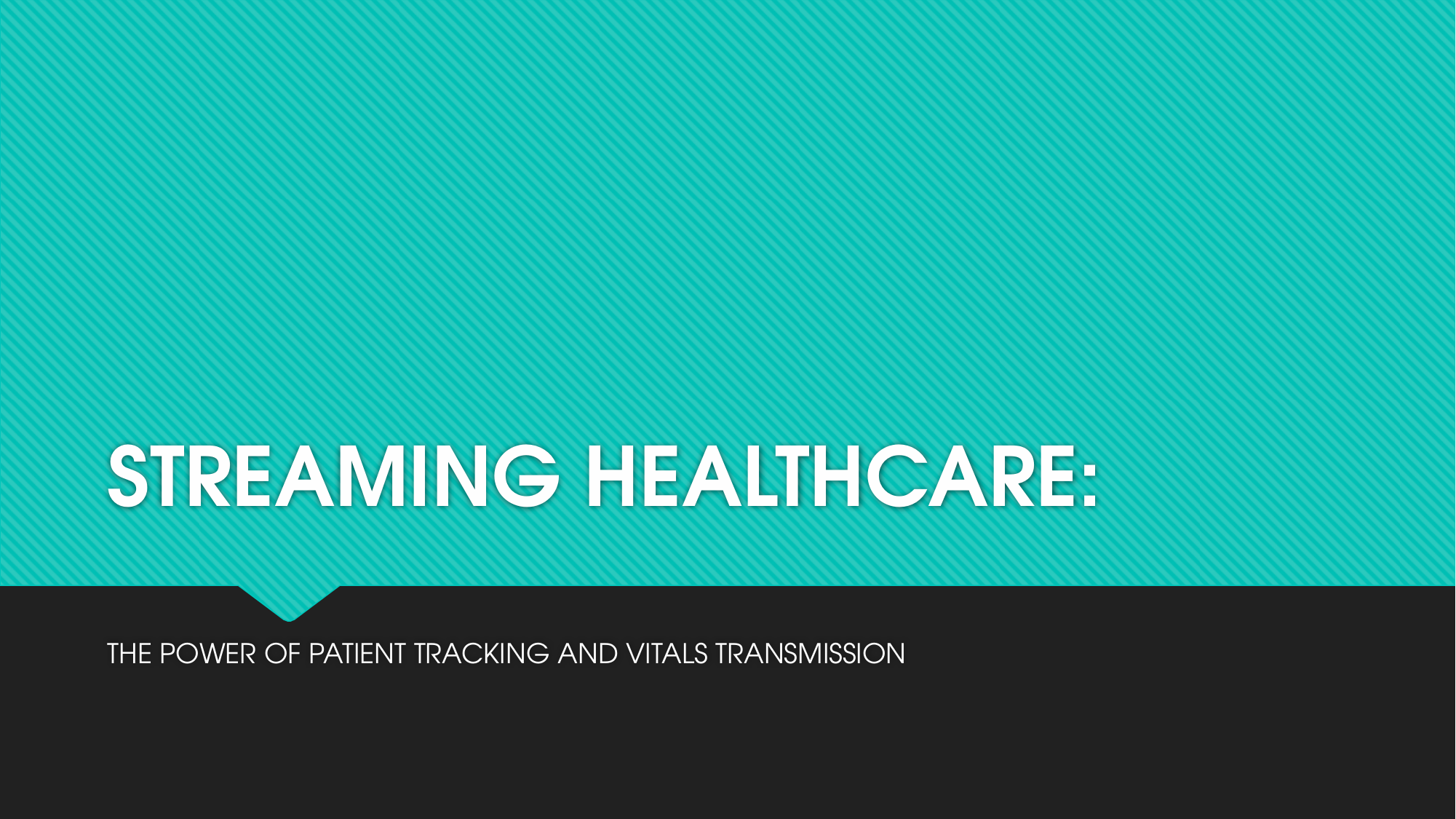

# STREAMING HEALTHCARE:
THE POWER OF PATIENT TRACKING AND VITALS TRANSMISSION